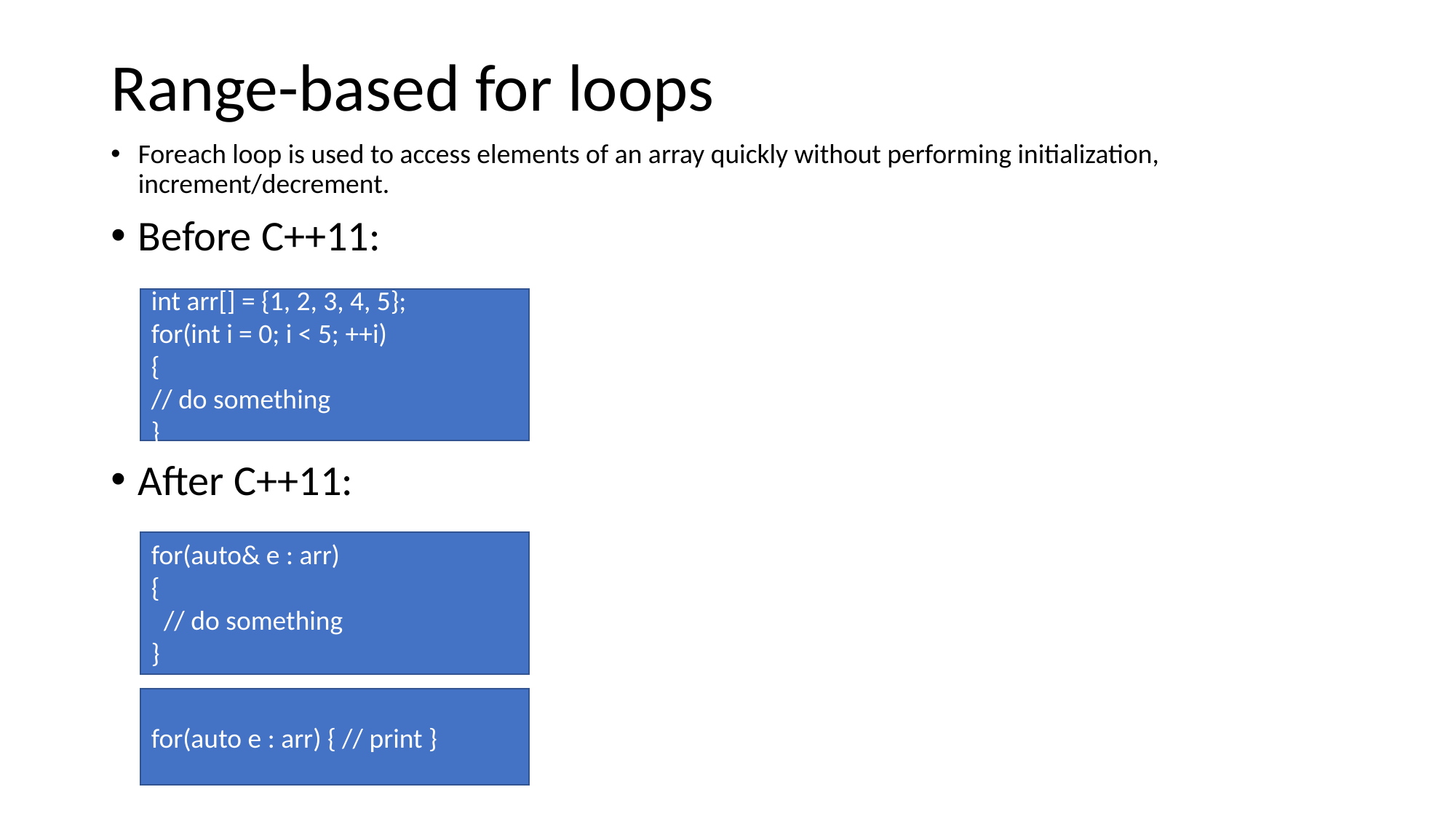

# Range-based for loops
Foreach loop is used to access elements of an array quickly without performing initialization, increment/decrement.
Before C++11:

After C++11:

int arr[] = {1, 2, 3, 4, 5};
for(int i = 0; i < 5; ++i)
{
// do something
}
for(auto& e : arr)
{
  // do something
}
for(auto e : arr) { // print }